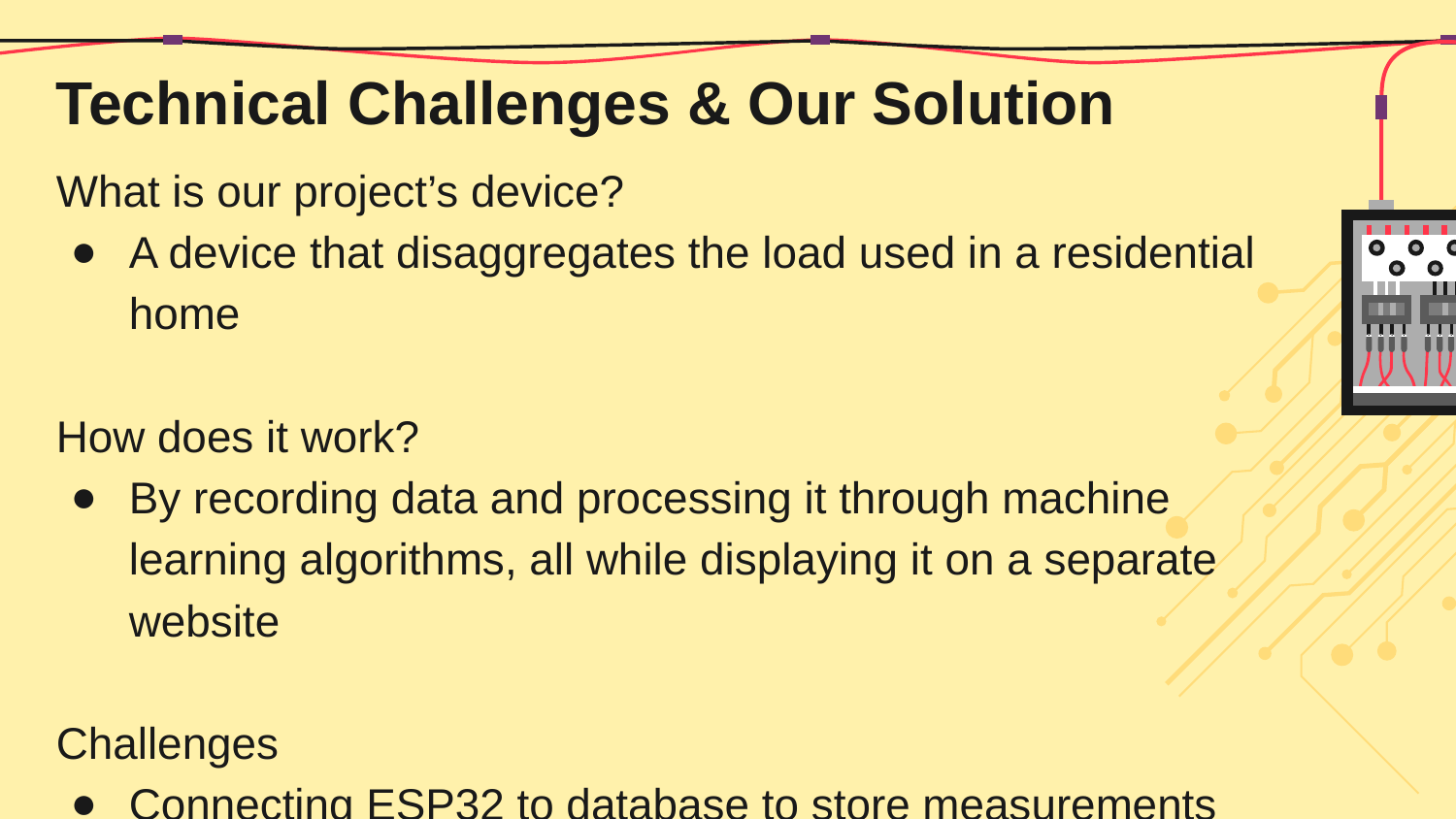

# Technical Challenges & Our Solution
What is our project’s device?
A device that disaggregates the load used in a residential home

How does it work?
By recording data and processing it through machine learning algorithms, all while displaying it on a separate website

Challenges
Connecting ESP32 to database to store measurements
Machine learning model accuracy